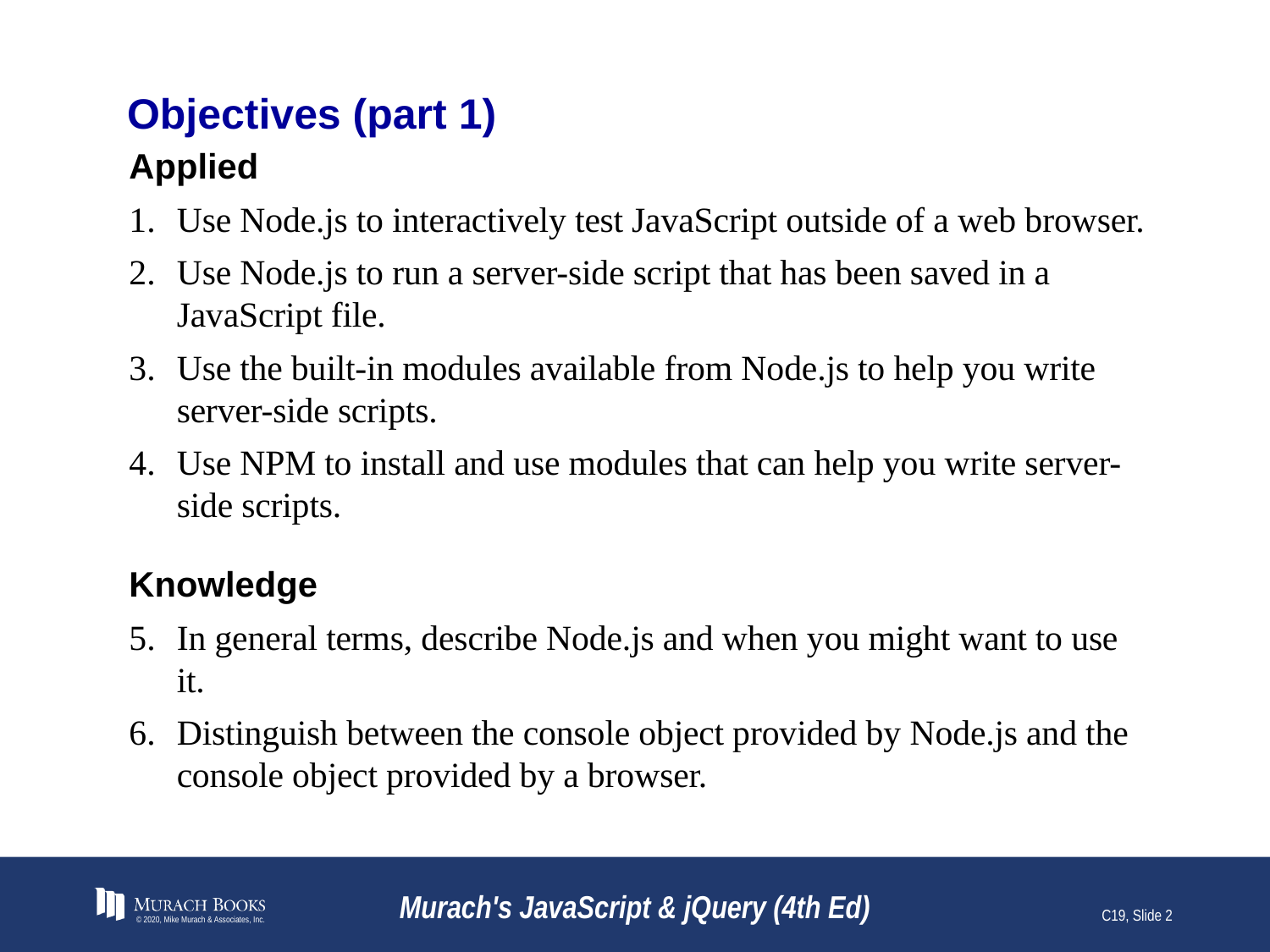

# Objectives (part 1)
Applied
Use Node.js to interactively test JavaScript outside of a web browser.
Use Node.js to run a server-side script that has been saved in a JavaScript file.
Use the built-in modules available from Node.js to help you write server-side scripts.
Use NPM to install and use modules that can help you write server-side scripts.
Knowledge
In general terms, describe Node.js and when you might want to use it.
Distinguish between the console object provided by Node.js and the console object provided by a browser.

© 2020, Mike Murach & Associates, Inc.
Murach's JavaScript & jQuery (4th Ed)

C19, Slide 2